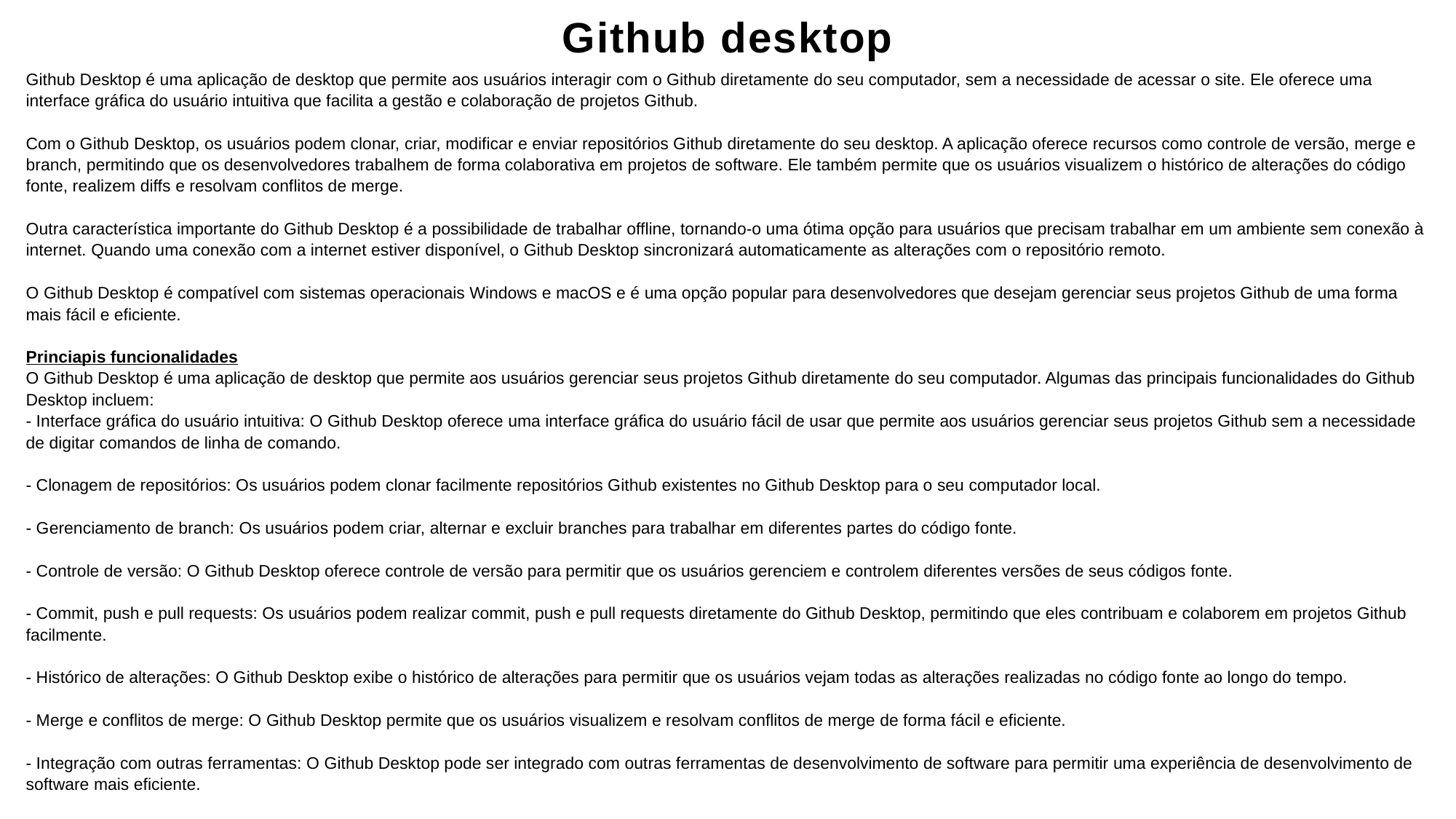

# Github desktop
Github Desktop é uma aplicação de desktop que permite aos usuários interagir com o Github diretamente do seu computador, sem a necessidade de acessar o site. Ele oferece uma interface gráfica do usuário intuitiva que facilita a gestão e colaboração de projetos Github.
Com o Github Desktop, os usuários podem clonar, criar, modificar e enviar repositórios Github diretamente do seu desktop. A aplicação oferece recursos como controle de versão, merge e branch, permitindo que os desenvolvedores trabalhem de forma colaborativa em projetos de software. Ele também permite que os usuários visualizem o histórico de alterações do código fonte, realizem diffs e resolvam conflitos de merge.
Outra característica importante do Github Desktop é a possibilidade de trabalhar offline, tornando-o uma ótima opção para usuários que precisam trabalhar em um ambiente sem conexão à internet. Quando uma conexão com a internet estiver disponível, o Github Desktop sincronizará automaticamente as alterações com o repositório remoto.
O Github Desktop é compatível com sistemas operacionais Windows e macOS e é uma opção popular para desenvolvedores que desejam gerenciar seus projetos Github de uma forma mais fácil e eficiente.
Princiapis funcionalidades
O Github Desktop é uma aplicação de desktop que permite aos usuários gerenciar seus projetos Github diretamente do seu computador. Algumas das principais funcionalidades do Github Desktop incluem:
- Interface gráfica do usuário intuitiva: O Github Desktop oferece uma interface gráfica do usuário fácil de usar que permite aos usuários gerenciar seus projetos Github sem a necessidade de digitar comandos de linha de comando.
- Clonagem de repositórios: Os usuários podem clonar facilmente repositórios Github existentes no Github Desktop para o seu computador local.
- Gerenciamento de branch: Os usuários podem criar, alternar e excluir branches para trabalhar em diferentes partes do código fonte.
- Controle de versão: O Github Desktop oferece controle de versão para permitir que os usuários gerenciem e controlem diferentes versões de seus códigos fonte.
- Commit, push e pull requests: Os usuários podem realizar commit, push e pull requests diretamente do Github Desktop, permitindo que eles contribuam e colaborem em projetos Github facilmente.
- Histórico de alterações: O Github Desktop exibe o histórico de alterações para permitir que os usuários vejam todas as alterações realizadas no código fonte ao longo do tempo.
- Merge e conflitos de merge: O Github Desktop permite que os usuários visualizem e resolvam conflitos de merge de forma fácil e eficiente.
- Integração com outras ferramentas: O Github Desktop pode ser integrado com outras ferramentas de desenvolvimento de software para permitir uma experiência de desenvolvimento de software mais eficiente.